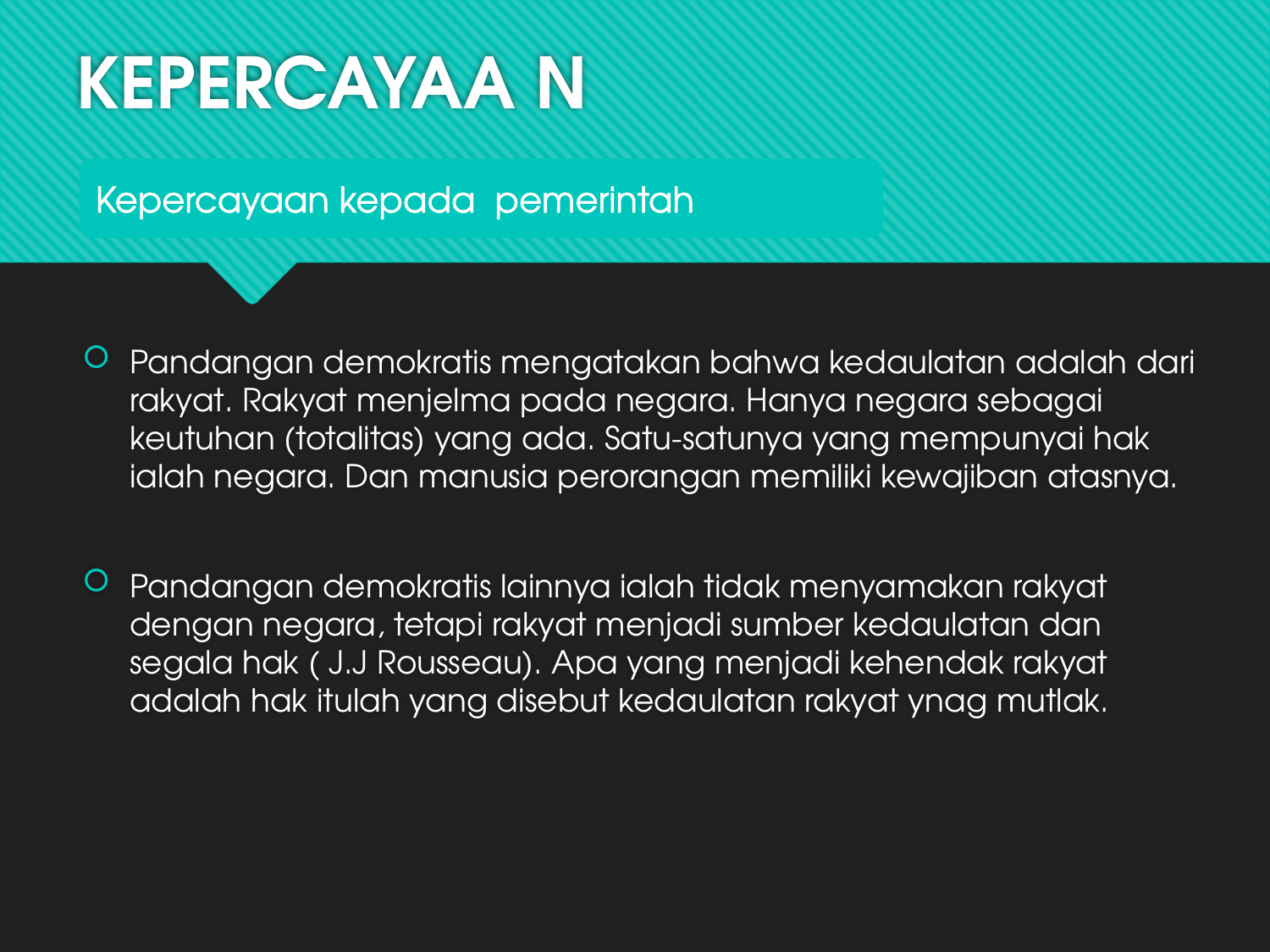

# KEPERCAYAA N

Pandangan demokratis mengatakan bahwa kedaulatan adalah dari rakyat. Rakyat menjelma pada negara. Hanya negara sebagai keutuhan (totalitas) yang ada. Satu-satunya yang mempunyai hak ialah negara. Dan manusia perorangan memiliki kewajiban atasnya.

Pandangan demokratis lainnya ialah tidak menyamakan rakyat dengan negara, tetapi rakyat menjadi sumber kedaulatan dan segala hak ( J.J Rousseau). Apa yang menjadi kehendak rakyat adalah hak itulah yang disebut kedaulatan rakyat ynag mutlak.

Kepercayaan kepada  pemerintah